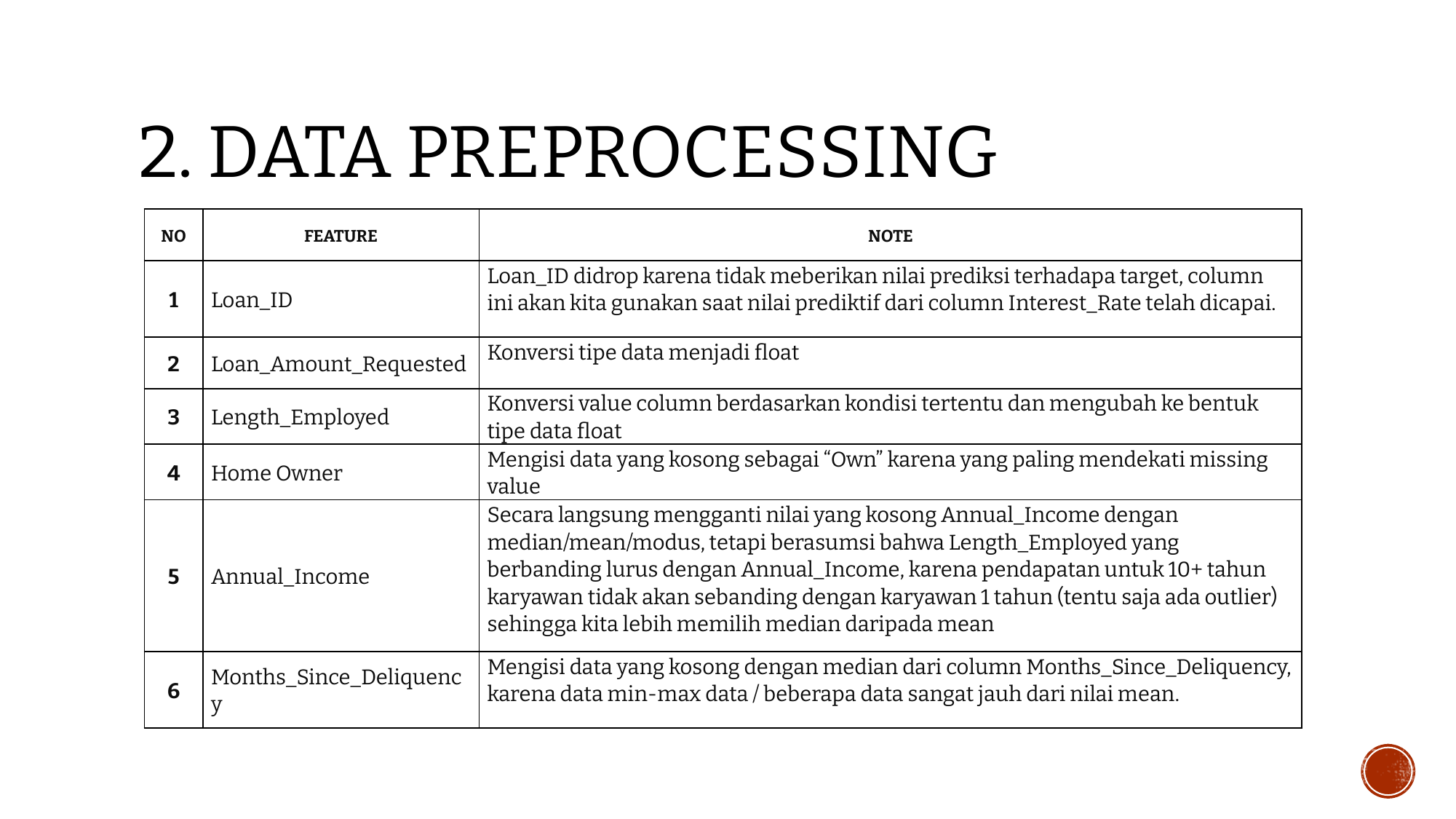

# 2. DATA PREPROCESSING
| NO | FEATURE | NOTE |
| --- | --- | --- |
| 1 | Loan\_ID | Loan\_ID didrop karena tidak meberikan nilai prediksi terhadapa target, column ini akan kita gunakan saat nilai prediktif dari column Interest\_Rate telah dicapai. |
| 2 | Loan\_Amount\_Requested | Konversi tipe data menjadi float |
| 3 | Length\_Employed | Konversi value column berdasarkan kondisi tertentu dan mengubah ke bentuk tipe data float |
| 4 | Home Owner | Mengisi data yang kosong sebagai “Own” karena yang paling mendekati missing value |
| 5 | Annual\_Income | Secara langsung mengganti nilai yang kosong Annual\_Income dengan median/mean/modus, tetapi berasumsi bahwa Length\_Employed yang berbanding lurus dengan Annual\_Income, karena pendapatan untuk 10+ tahun karyawan tidak akan sebanding dengan karyawan 1 tahun (tentu saja ada outlier) sehingga kita lebih memilih median daripada mean |
| 6 | Months\_Since\_Deliquency | Mengisi data yang kosong dengan median dari column Months\_Since\_Deliquency, karena data min-max data / beberapa data sangat jauh dari nilai mean. |